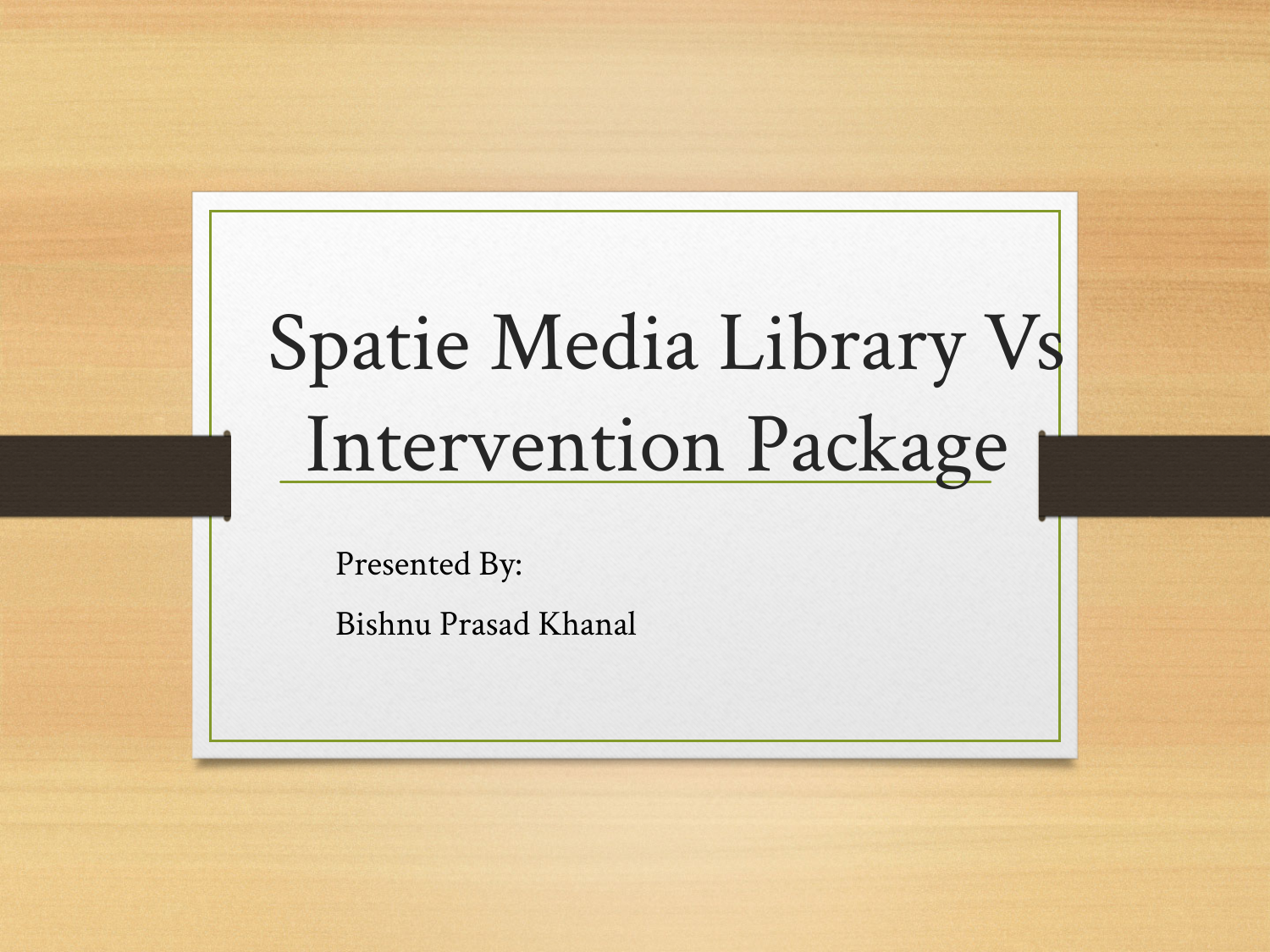

# Spatie Media Library Vs Intervention Package
Presented By:
Bishnu Prasad Khanal